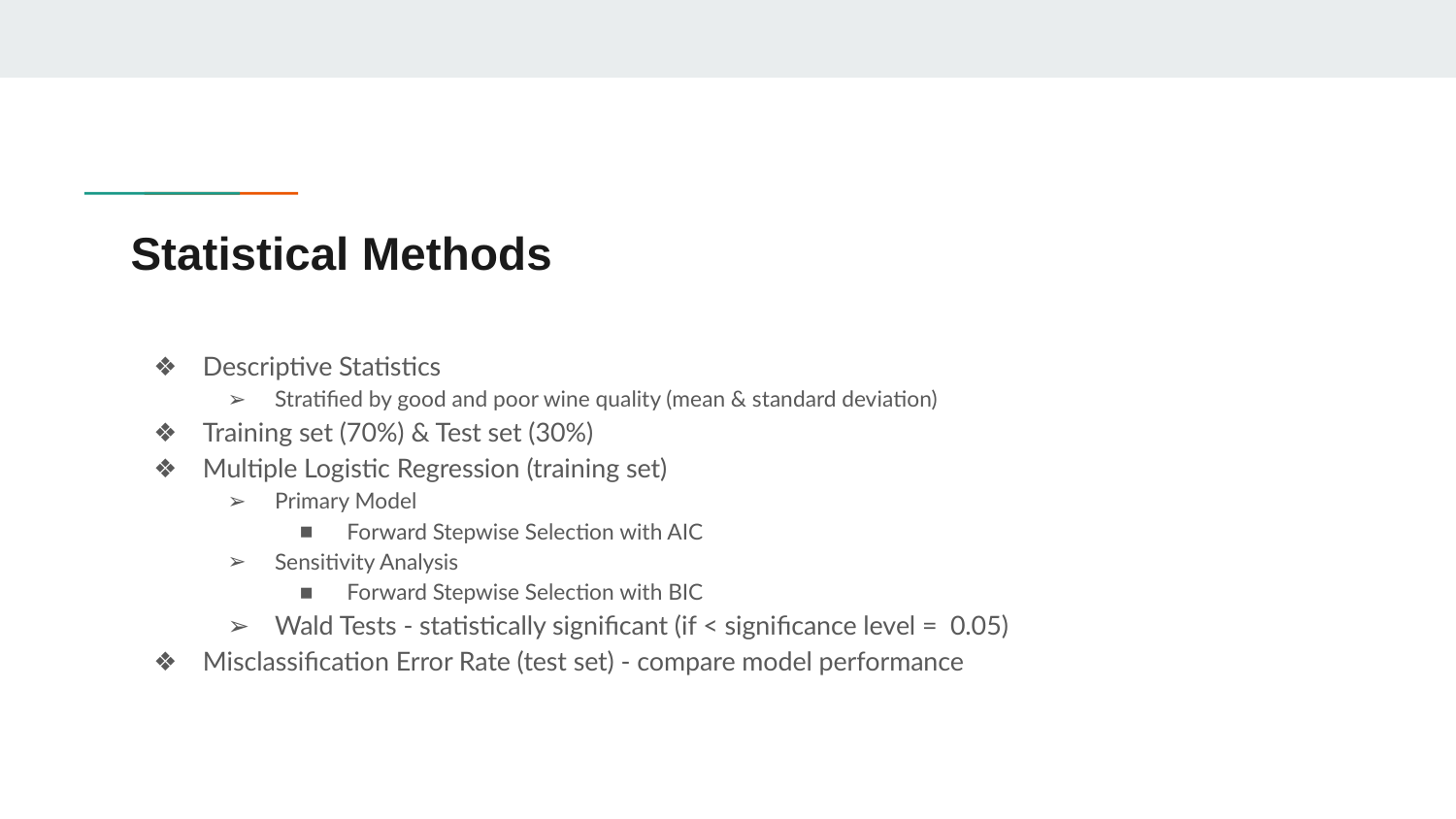

# Statistical Methods
Descriptive Statistics
Stratified by good and poor wine quality (mean & standard deviation)
Training set (70%) & Test set (30%)
Multiple Logistic Regression (training set)
Primary Model
Forward Stepwise Selection with AIC
Sensitivity Analysis
Forward Stepwise Selection with BIC
Wald Tests - statistically significant (if < significance level =  0.05)
Misclassification Error Rate (test set) - compare model performance